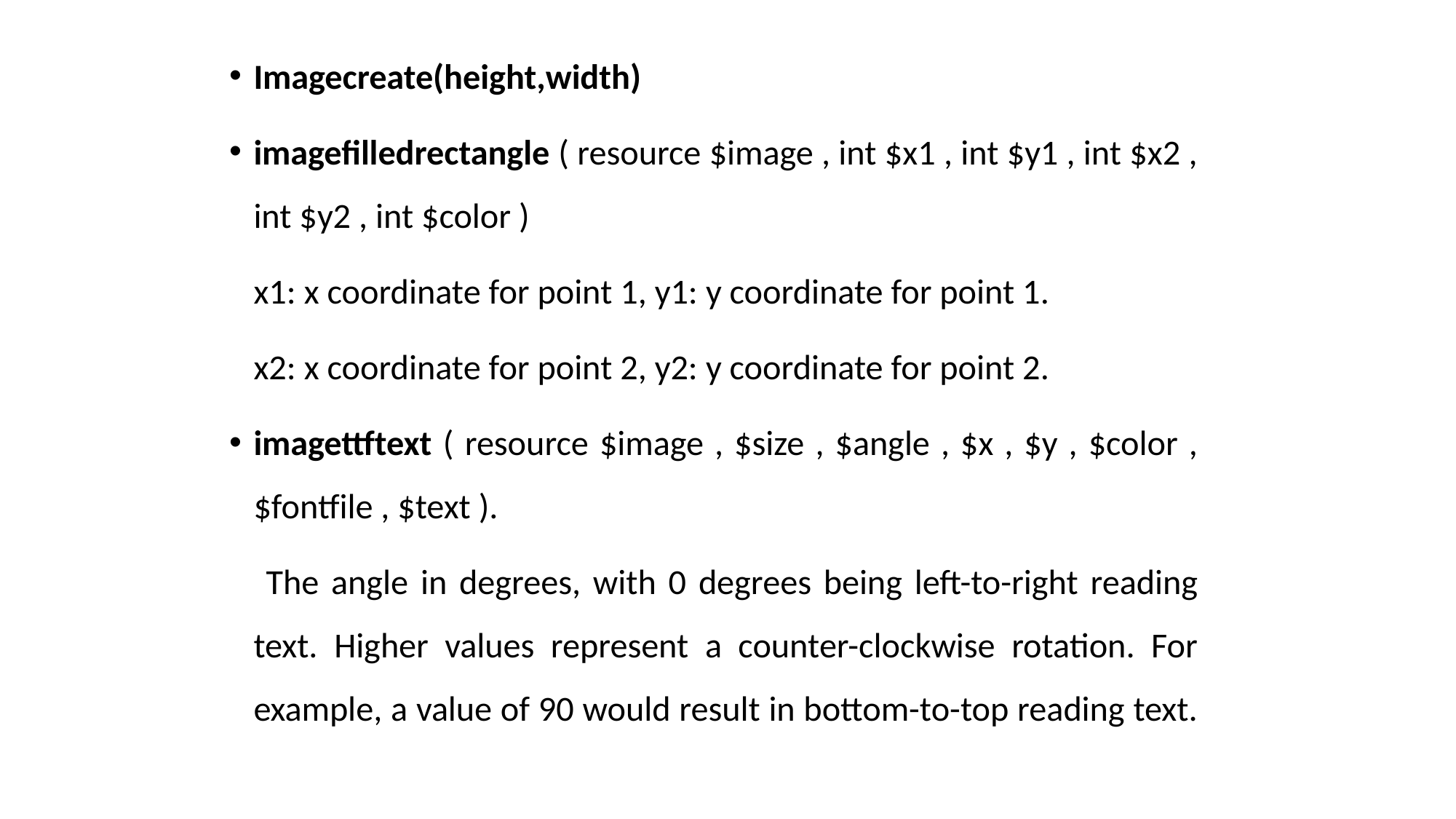

Imagecreate(height,width)
imagefilledrectangle ( resource $image , int $x1 , int $y1 , int $x2 , int $y2 , int $color )
	x1: x coordinate for point 1, y1: y coordinate for point 1.
	x2: x coordinate for point 2, y2: y coordinate for point 2.
imagettftext ( resource $image , $size , $angle , $x , $y , $color , $fontfile , $text ).
	 The angle in degrees, with 0 degrees being left-to-right reading text. Higher values represent a counter-clockwise rotation. For example, a value of 90 would result in bottom-to-top reading text.